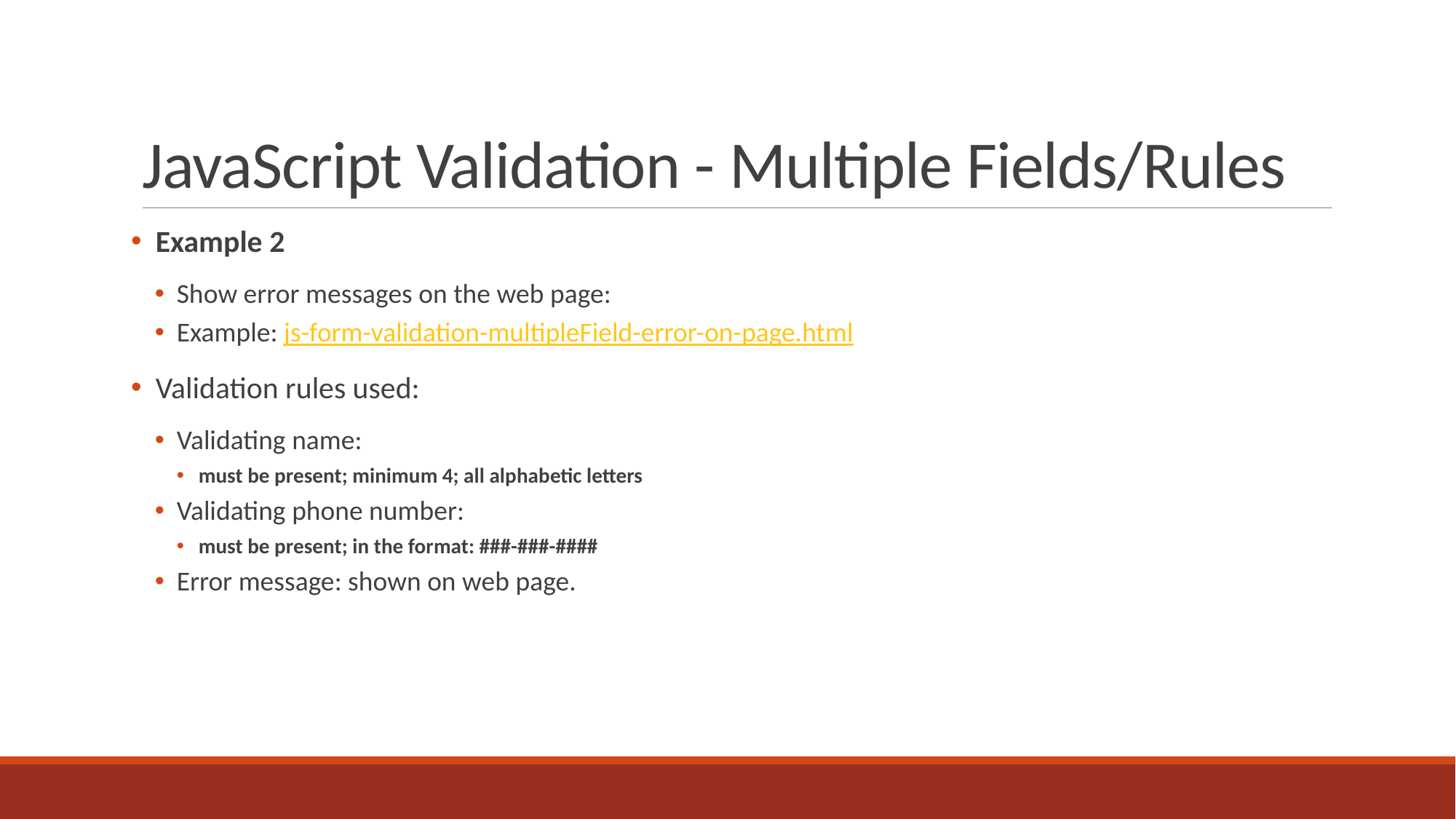

# JavaScript Validation - Multiple Fields/Rules
  Example 2
Show error messages on the web page:
Example: js-form-validation-multipleField-error-on-page.html
  Validation rules used:
Validating name:
must be present; minimum 4; all alphabetic letters
Validating phone number:
must be present; in the format: ###-###-####
Error message: shown on web page.